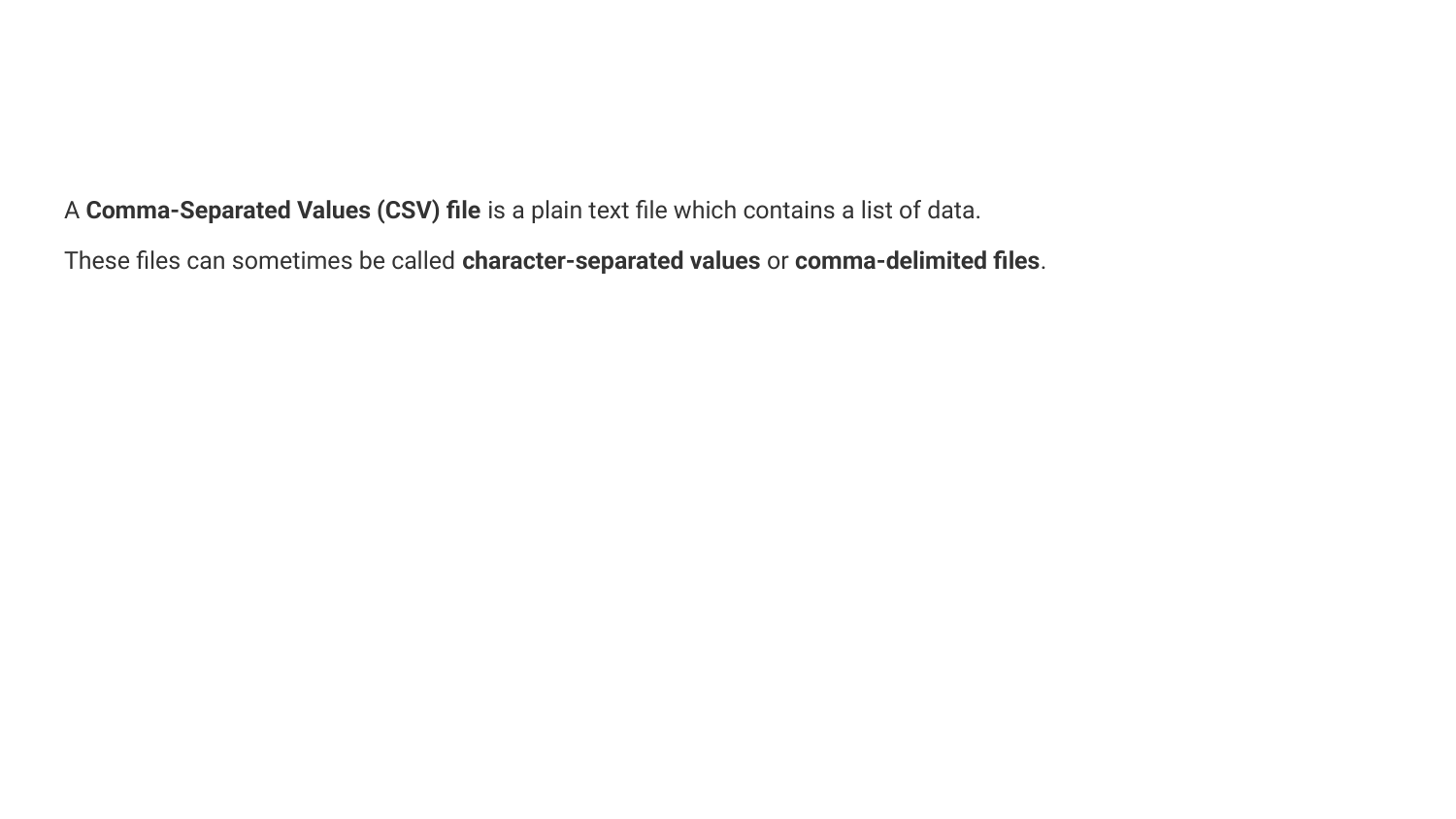

#
A Comma-Separated Values (CSV) file is a plain text file which contains a list of data.
These files can sometimes be called character-separated values or comma-delimited files.